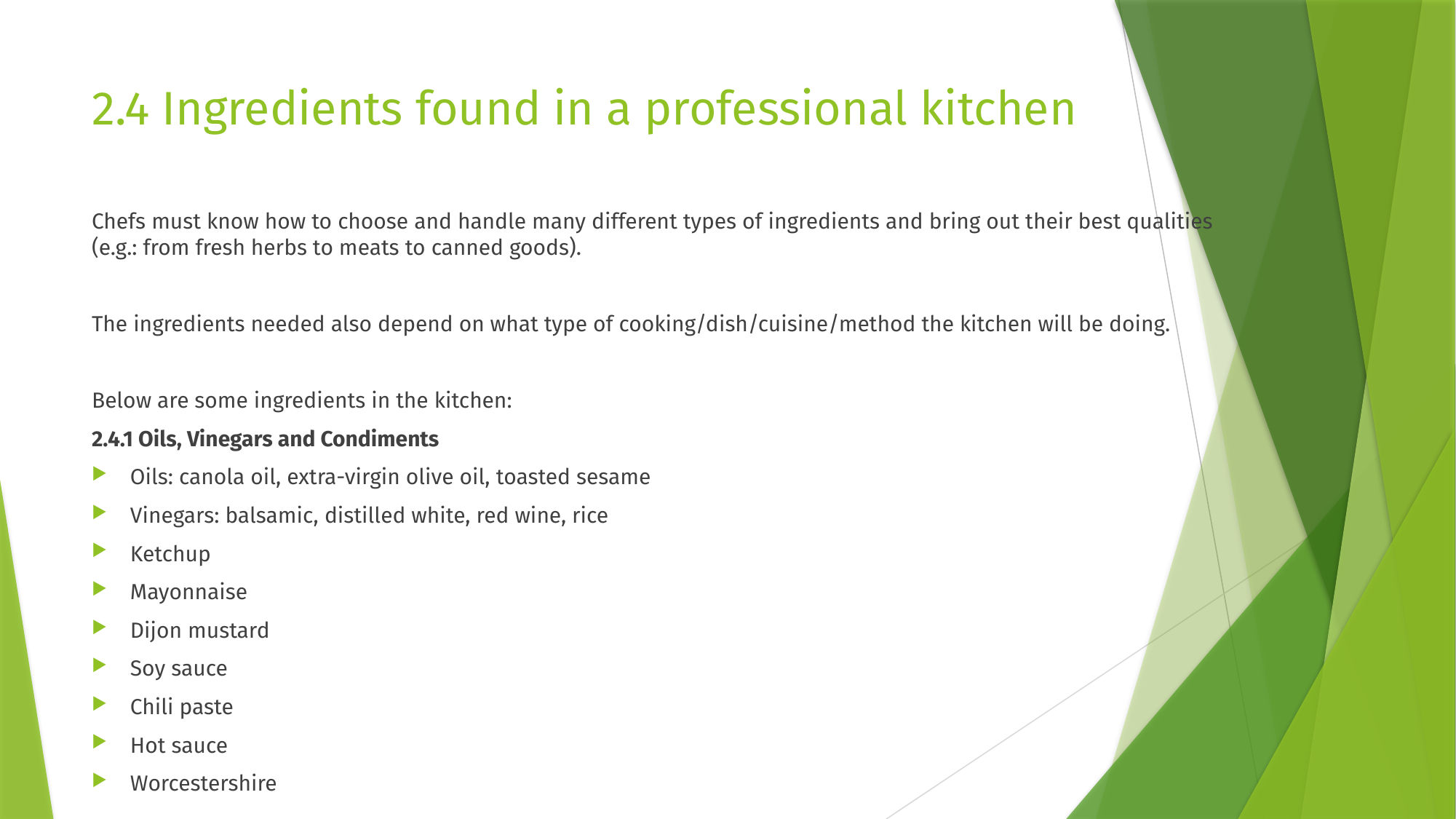

# 2.4 Ingredients found in a professional kitchen
Chefs must know how to choose and handle many different types of ingredients and bring out their best qualities (e.g.: from fresh herbs to meats to canned goods).

The ingredients needed also depend on what type of cooking/dish/cuisine/method the kitchen will be doing.

Below are some ingredients in the kitchen:
2.4.1 Oils, Vinegars and Condiments
Oils: canola oil, extra-virgin olive oil, toasted sesame
Vinegars: balsamic, distilled white, red wine, rice
Ketchup
Mayonnaise
Dijon mustard
Soy sauce
Chili paste
Hot sauce
Worcestershire